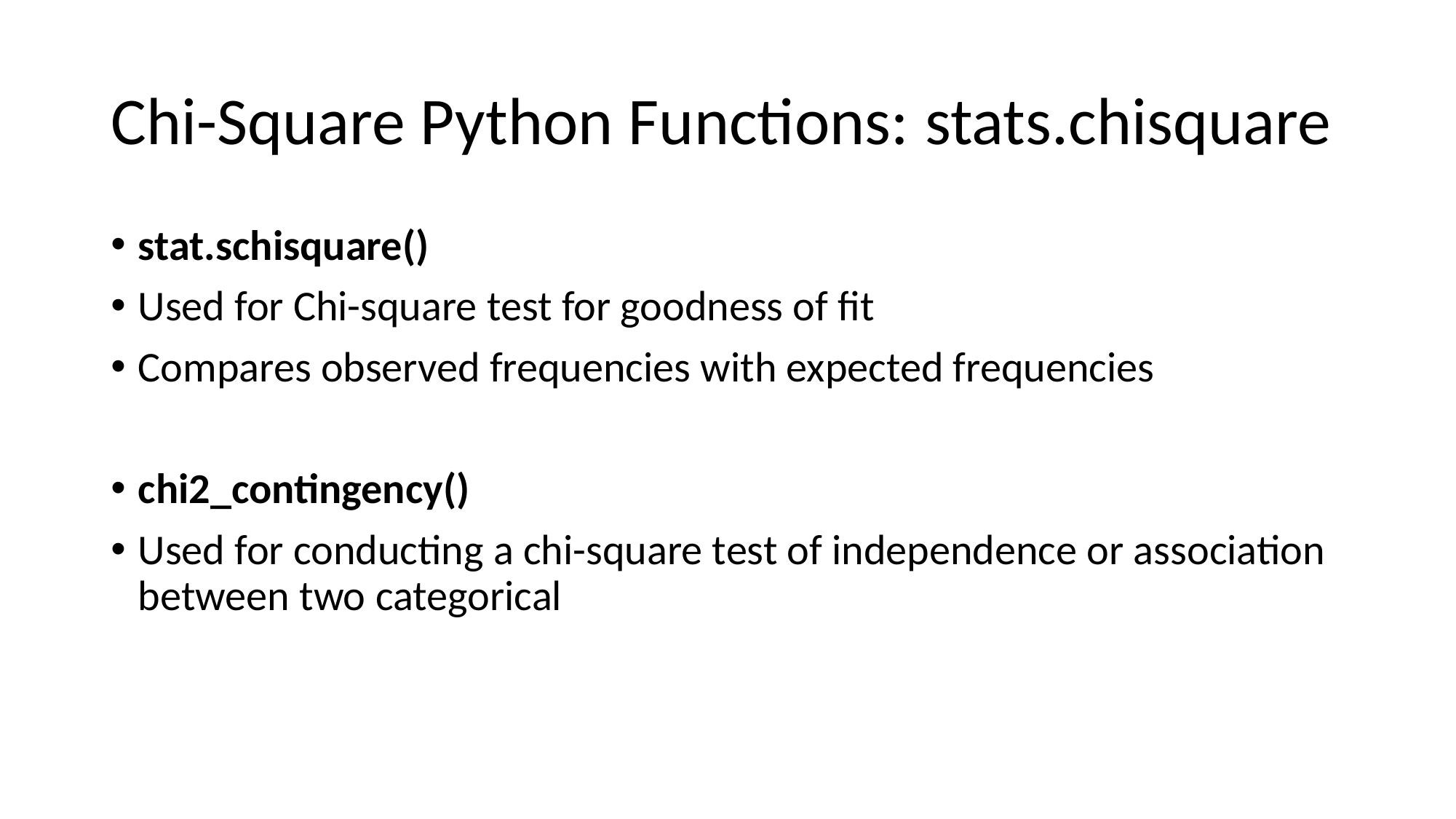

# Chi-Square Python Functions: stats.chisquare
stat.schisquare()
Used for Chi-square test for goodness of fit
Compares observed frequencies with expected frequencies

chi2_contingency()
Used for conducting a chi-square test of independence or association between two categorical